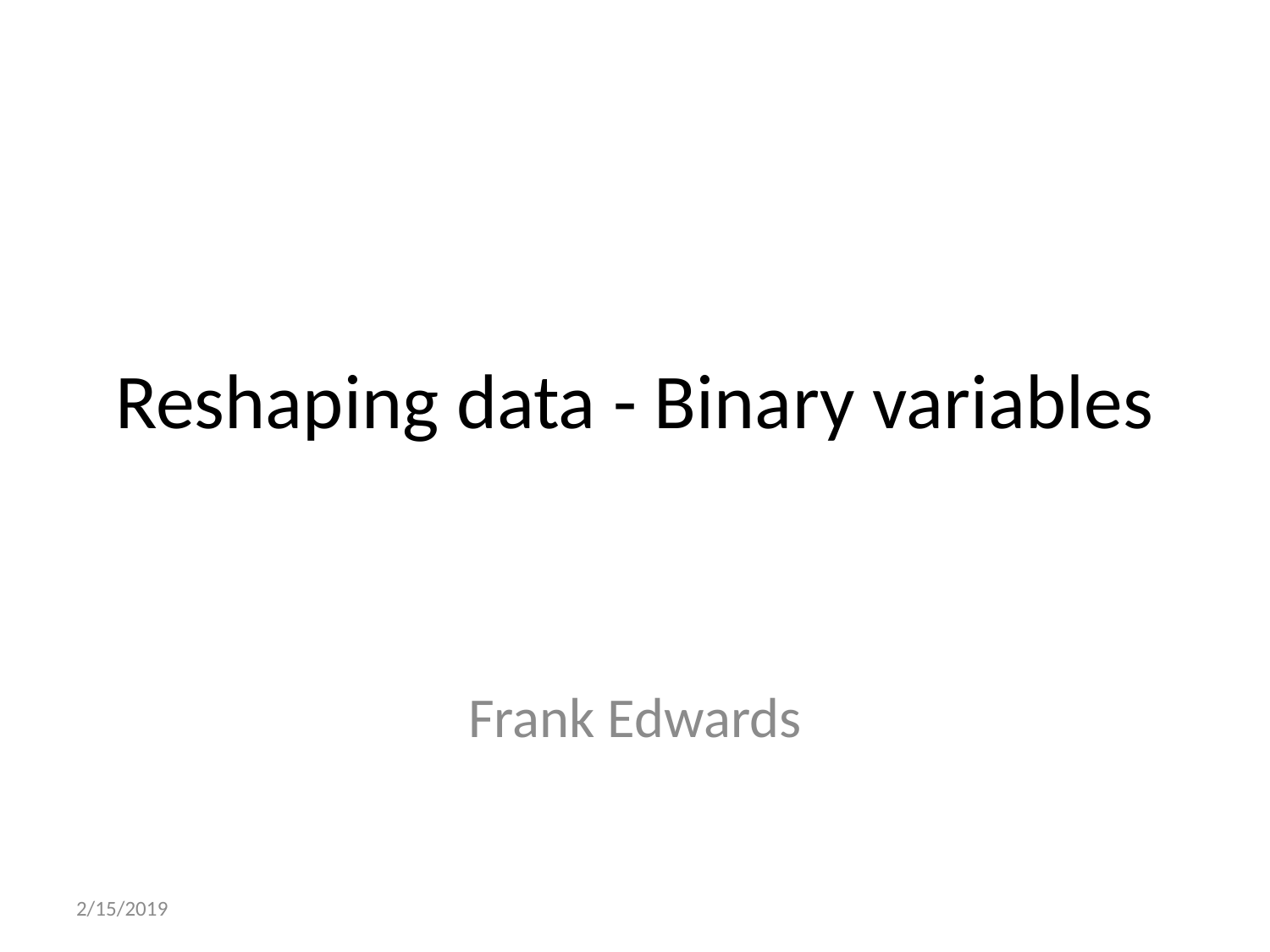

# Reshaping data - Binary variables
Frank Edwards
2/15/2019